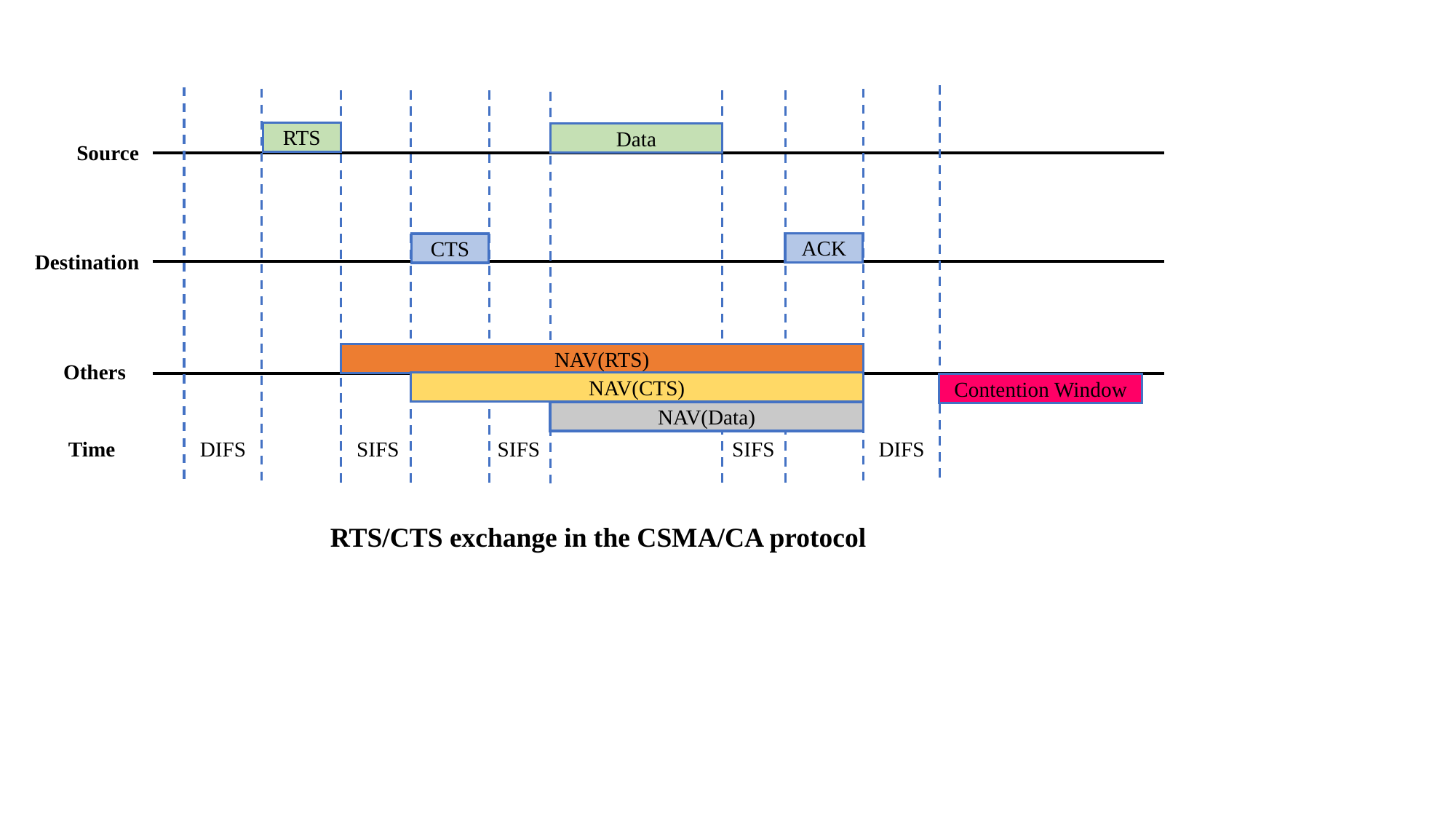

RTS
Data
Source
ACK
CTS
Destination
NAV(RTS)
Others
NAV(CTS)
Contention Window
NAV(Data)
Time
SIFS
SIFS
SIFS
DIFS
DIFS
RTS/CTS exchange in the CSMA/CA protocol